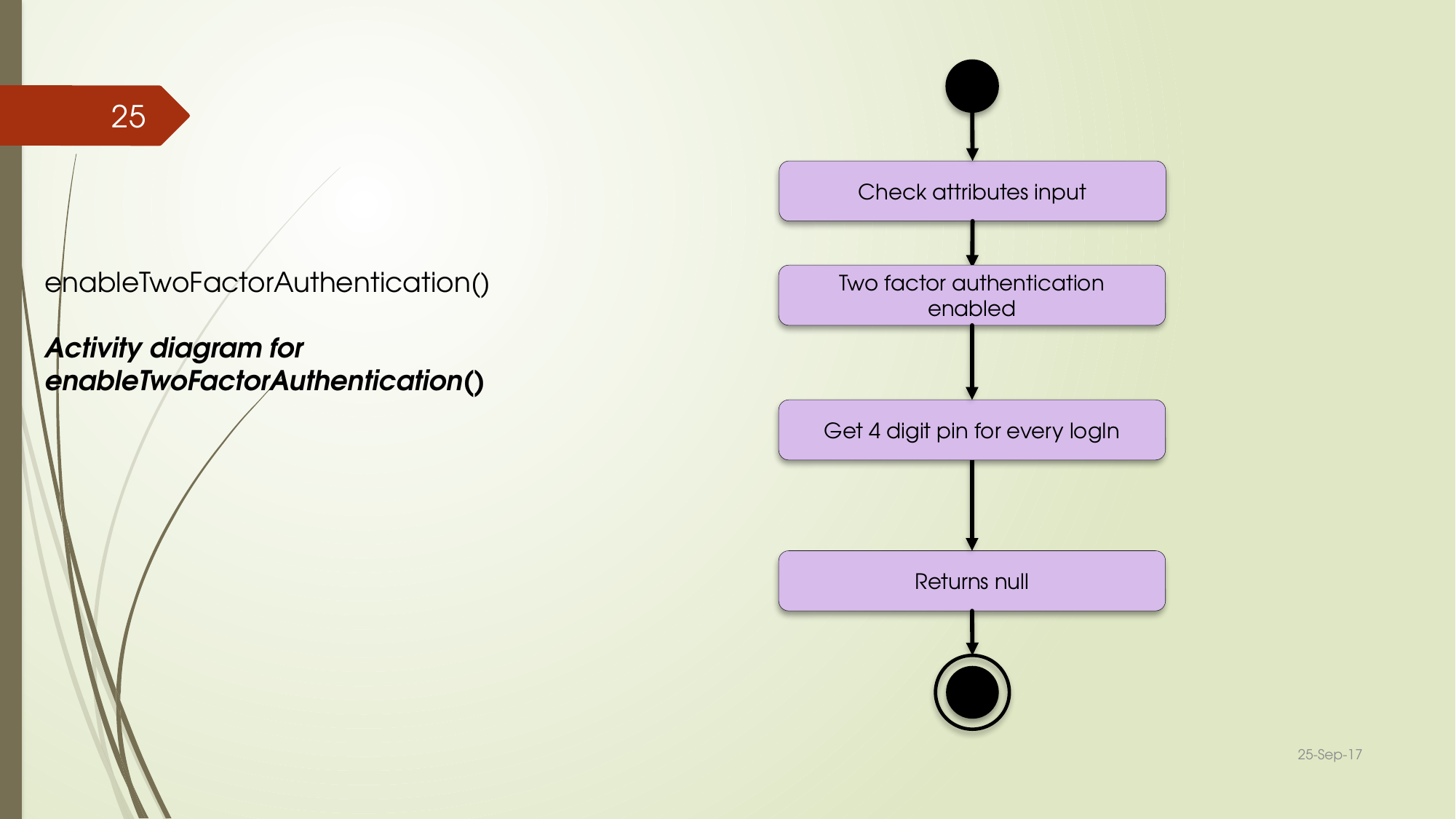

25
Check attributes input
enableTwoFactorAuthentication()

Activity diagram for enableTwoFactorAuthentication()
Two factor authentication enabled
Get 4 digit pin for every logIn
Returns null

25-Sep-17